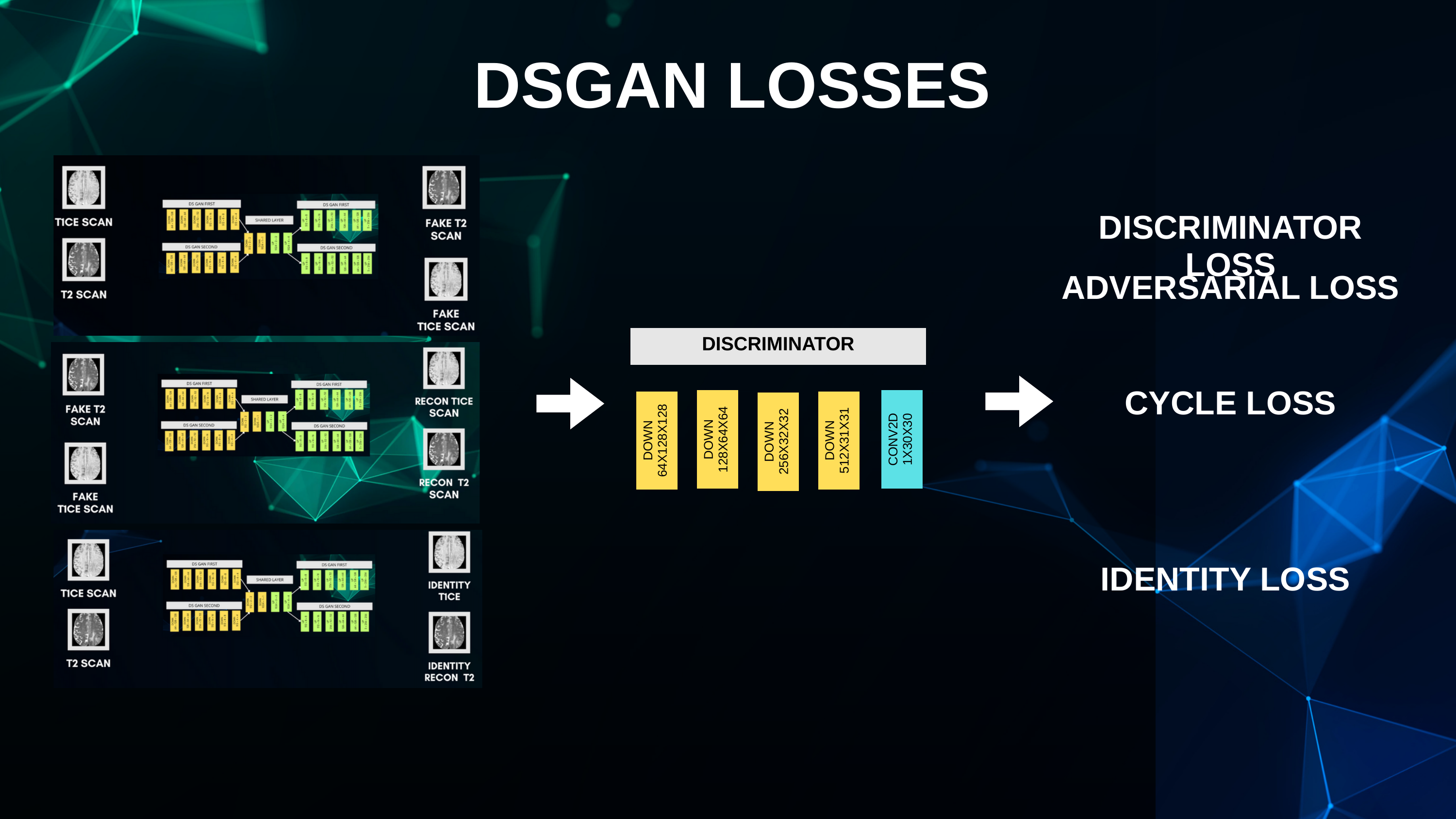

DSGAN LOSSES

DISCRIMINATOR LOSS
ADVERSARIAL LOSS

DISCRIMINATOR

CYCLE LOSS

DOWN
128X64X64

CONV2D
1X30X30

DOWN
64X128X128

DOWN
512X31X31

DOWN
256X32X32

IDENTITY LOSS